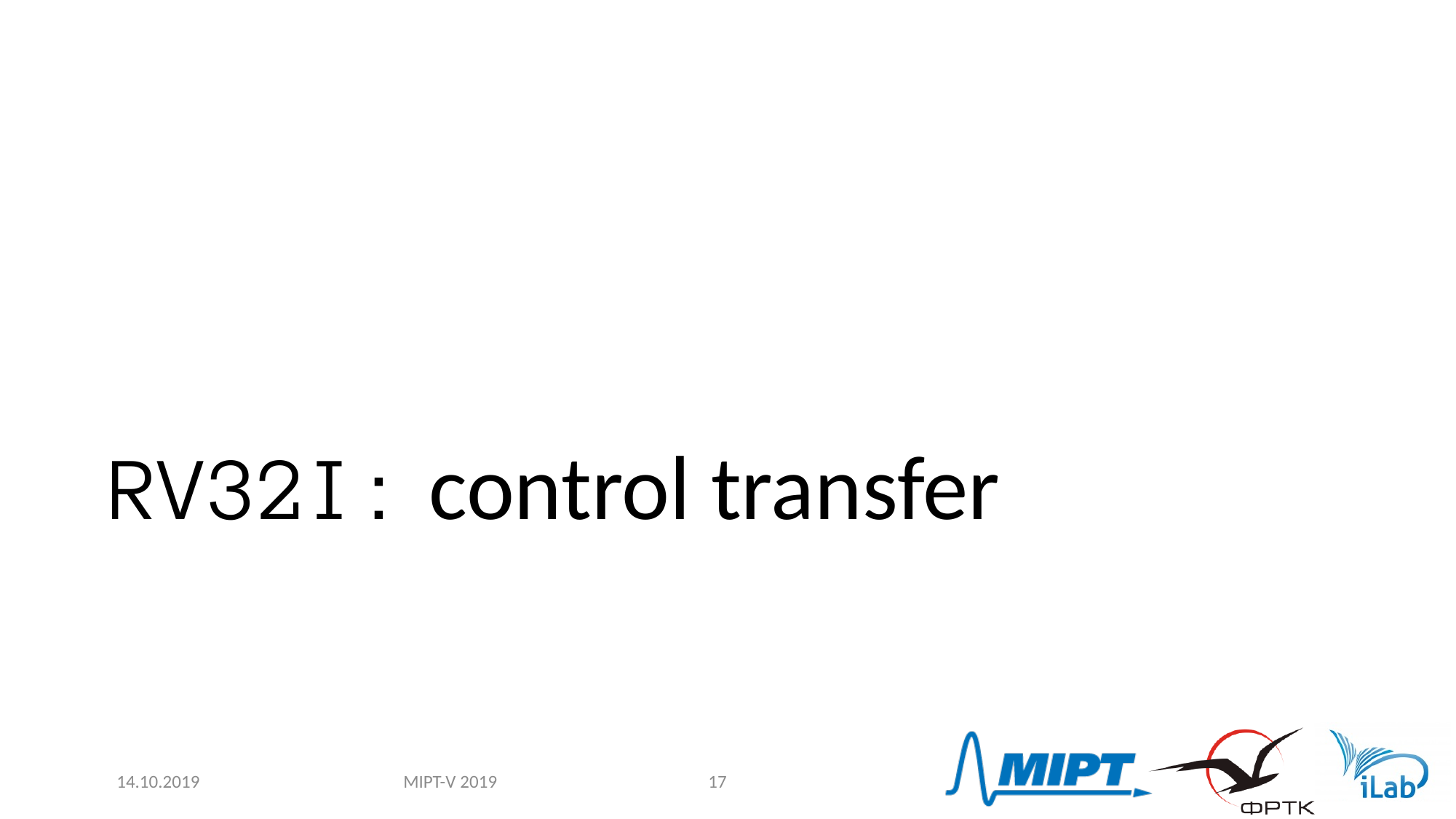

# RV32I: control transfer

MIPT-V 2019
14.10.2019
17